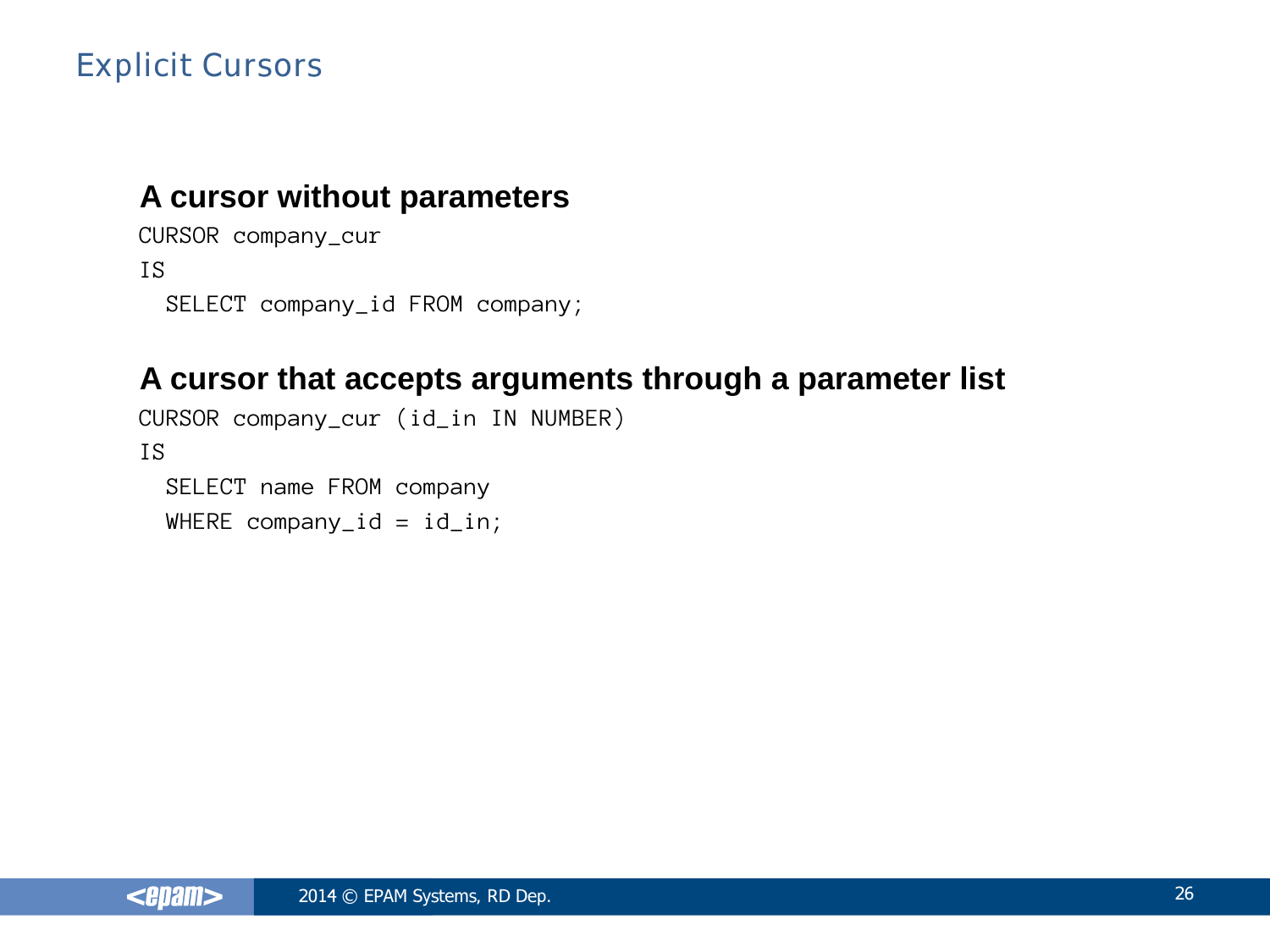

# Explicit Cursors
A cursor without parameters
CURSOR company_cur
IS
  SELECT company_id FROM company;

A cursor that accepts arguments through a parameter list
CURSOR company_cur (id_in IN NUMBER)
IS
  SELECT name FROM company
  WHERE company_id = id_in;
26
2014 © EPAM Systems, RD Dep.